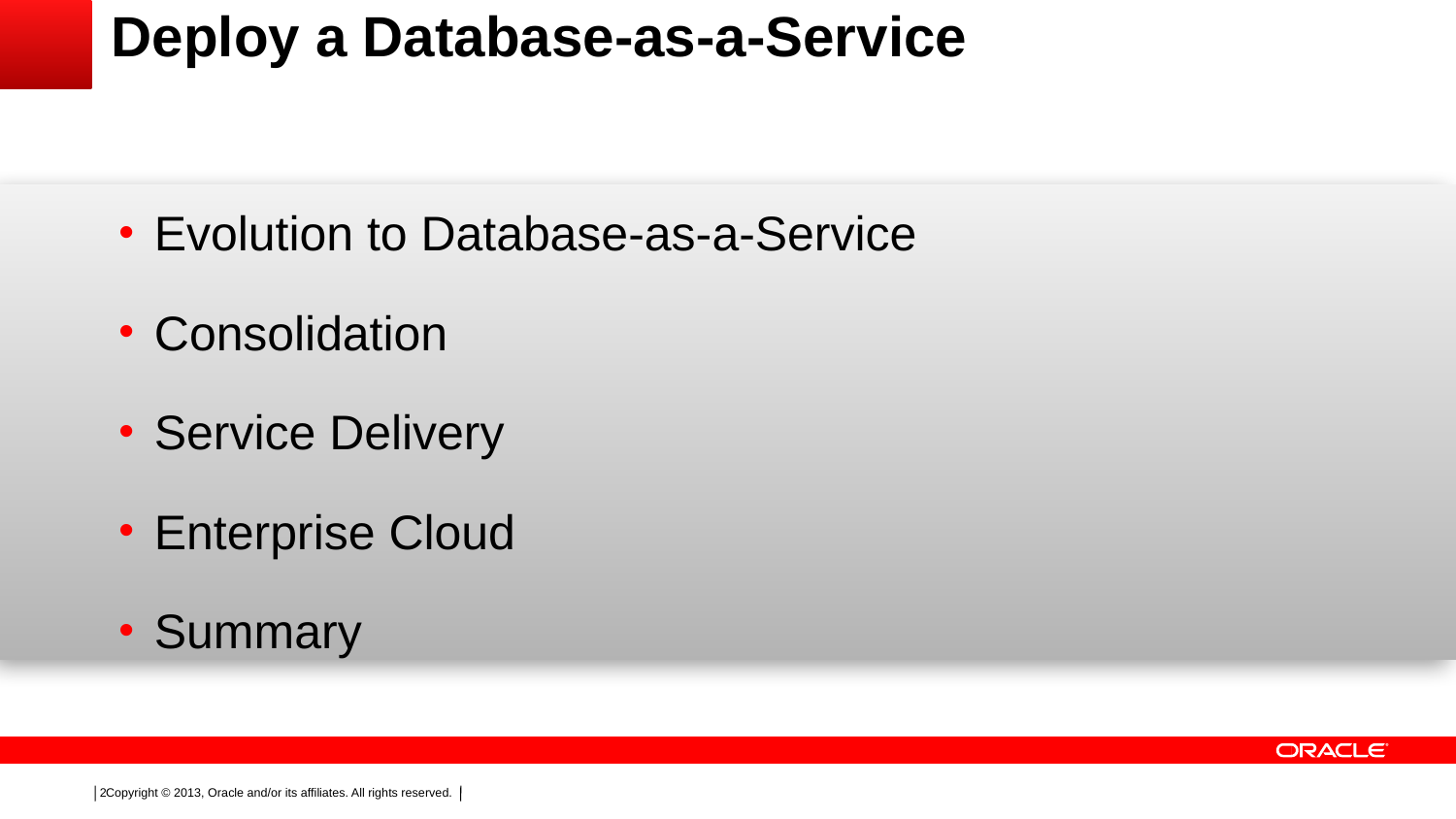

# Deploy a Database-as-a-Service
Evolution to Database-as-a-Service
Consolidation
Service Delivery
Enterprise Cloud
Summary